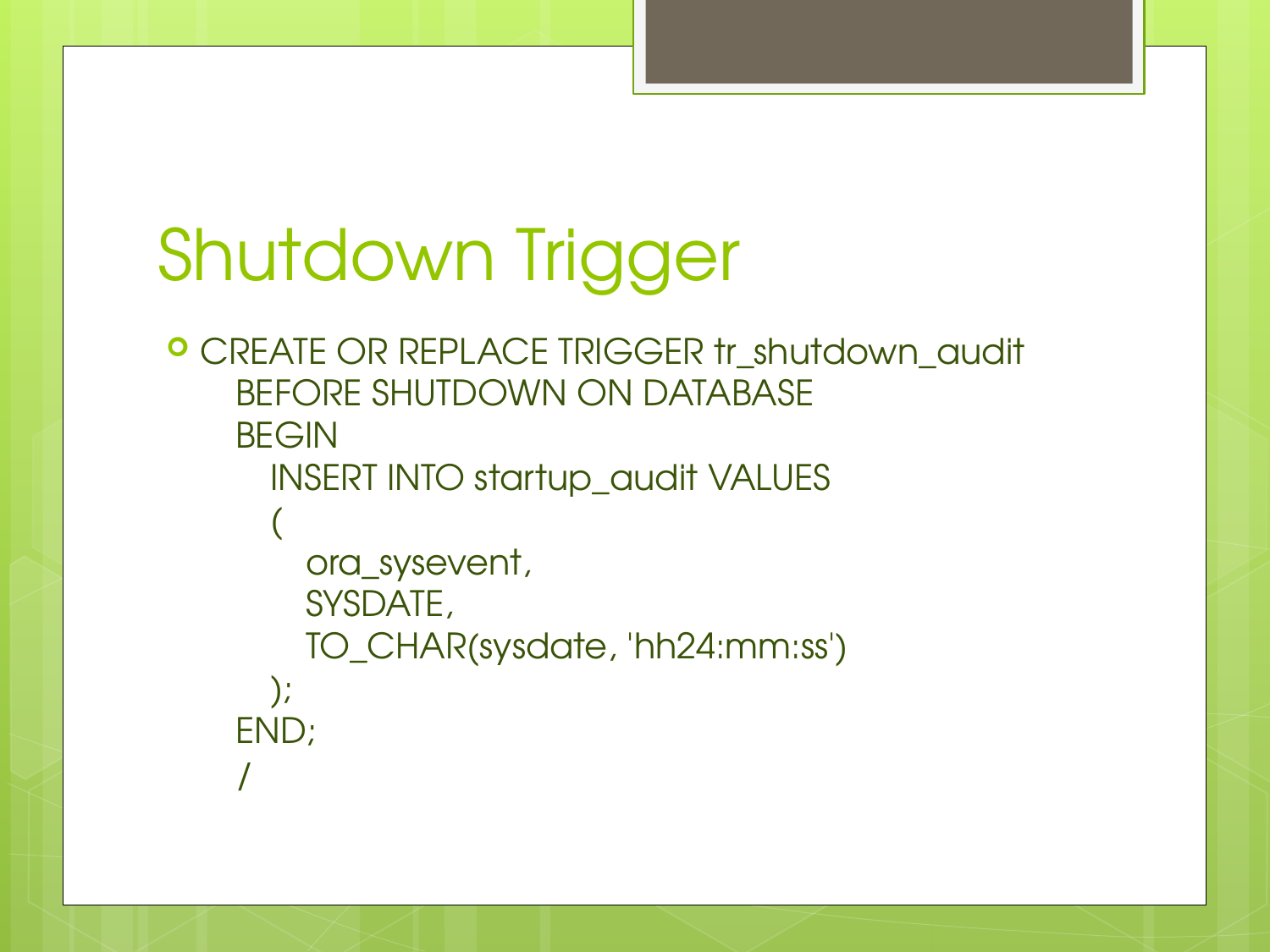

# Shutdown Trigger
CREATE OR REPLACE TRIGGER tr_shutdown_audit
 BEFORE SHUTDOWN ON DATABASE
 BEGIN
  INSERT INTO startup_audit VALUES
  (
   ora_sysevent,
   SYSDATE,
   TO_CHAR(sysdate, 'hh24:mm:ss')
  );
 END;
 /